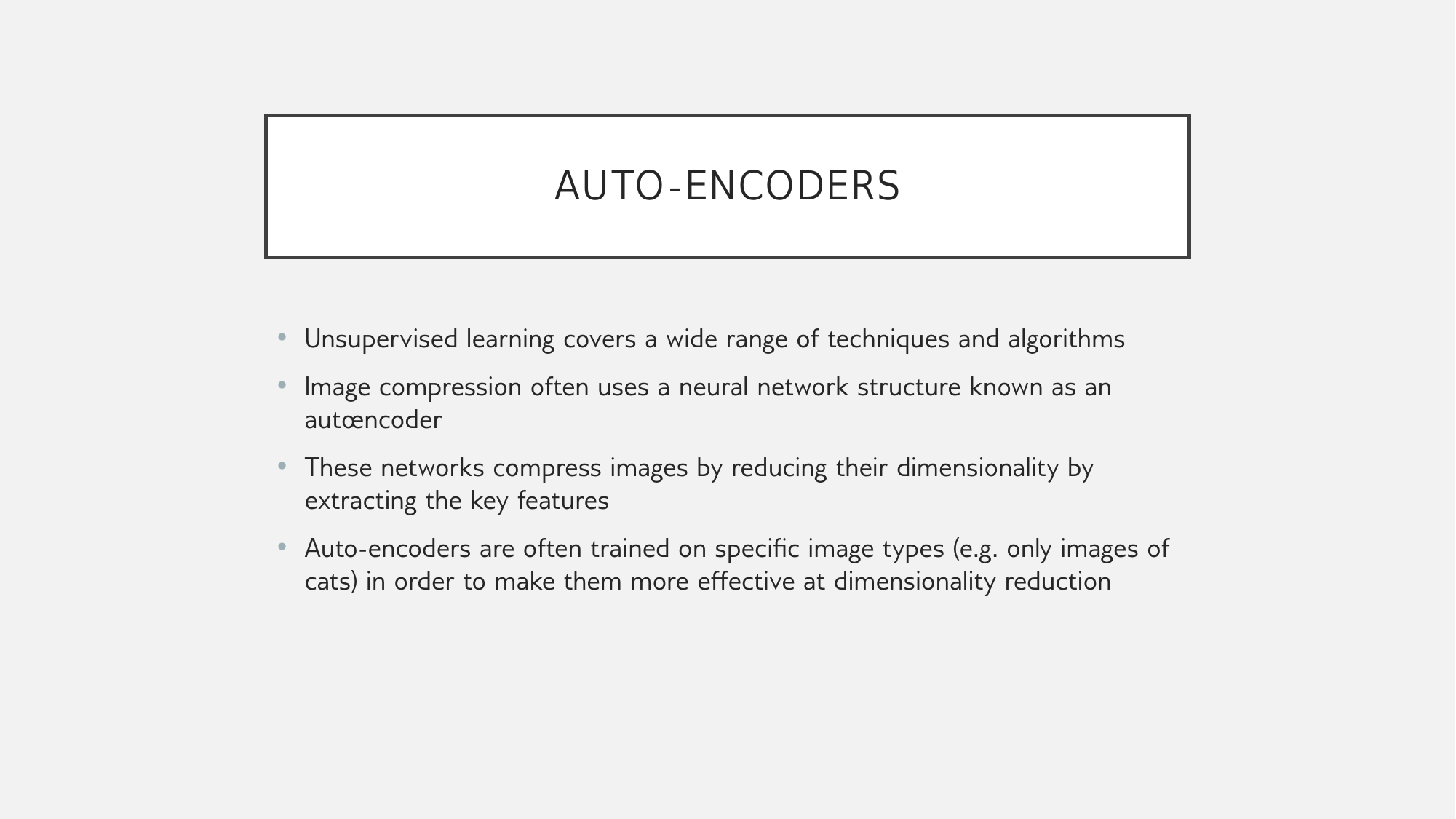

# Auto-Encoders
Unsupervised learning covers a wide range of techniques and algorithms
Image compression often uses a neural network structure known as an autoencoder
These networks compress images by reducing their dimensionality by extracting the key features
Auto-encoders are often trained on specific image types (e.g. only images of cats) in order to make them more effective at dimensionality reduction